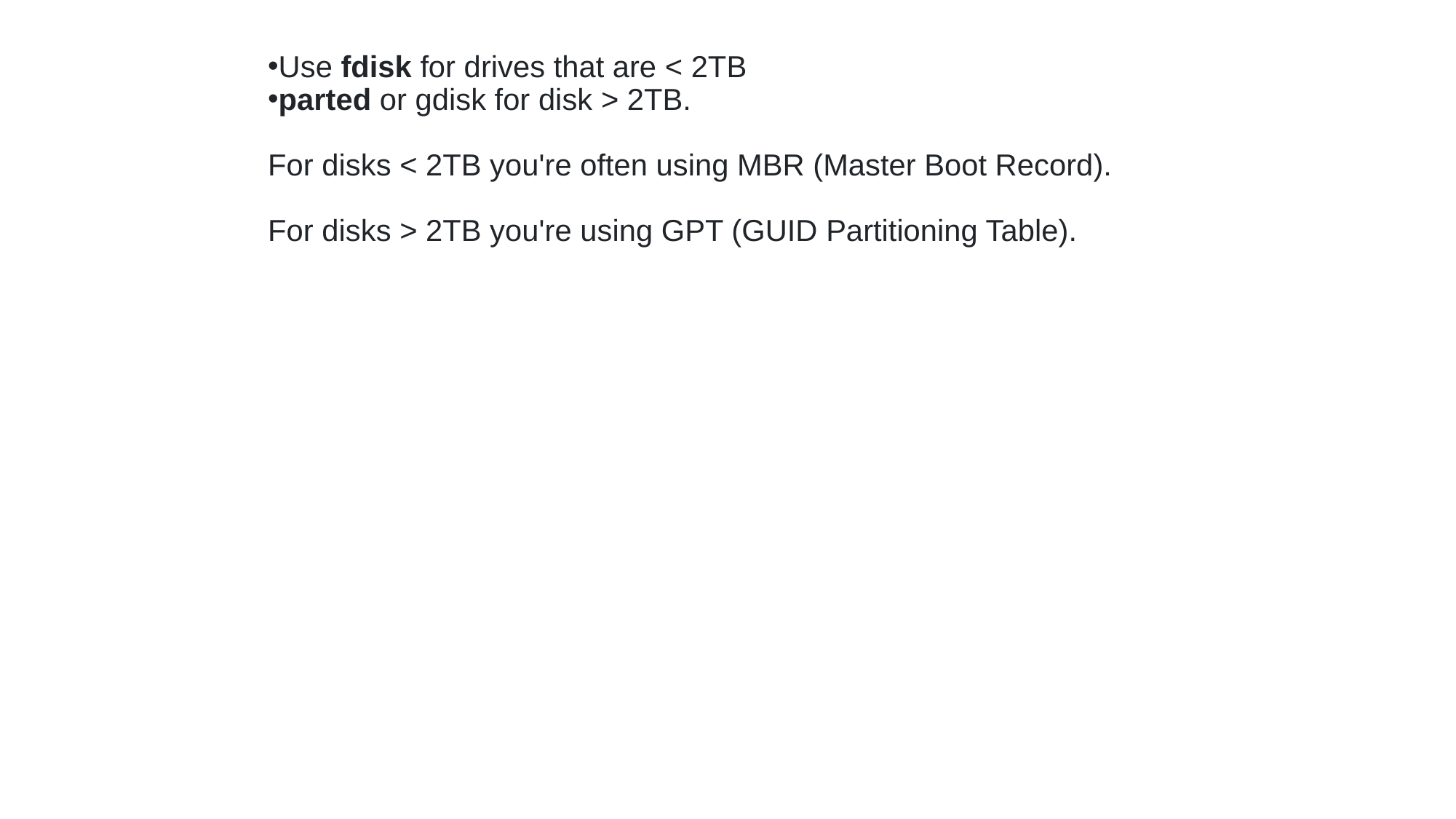

Use fdisk for drives that are < 2TB
parted or gdisk for disk > 2TB.

For disks < 2TB you're often using MBR (Master Boot Record).

For disks > 2TB you're using GPT (GUID Partitioning Table).